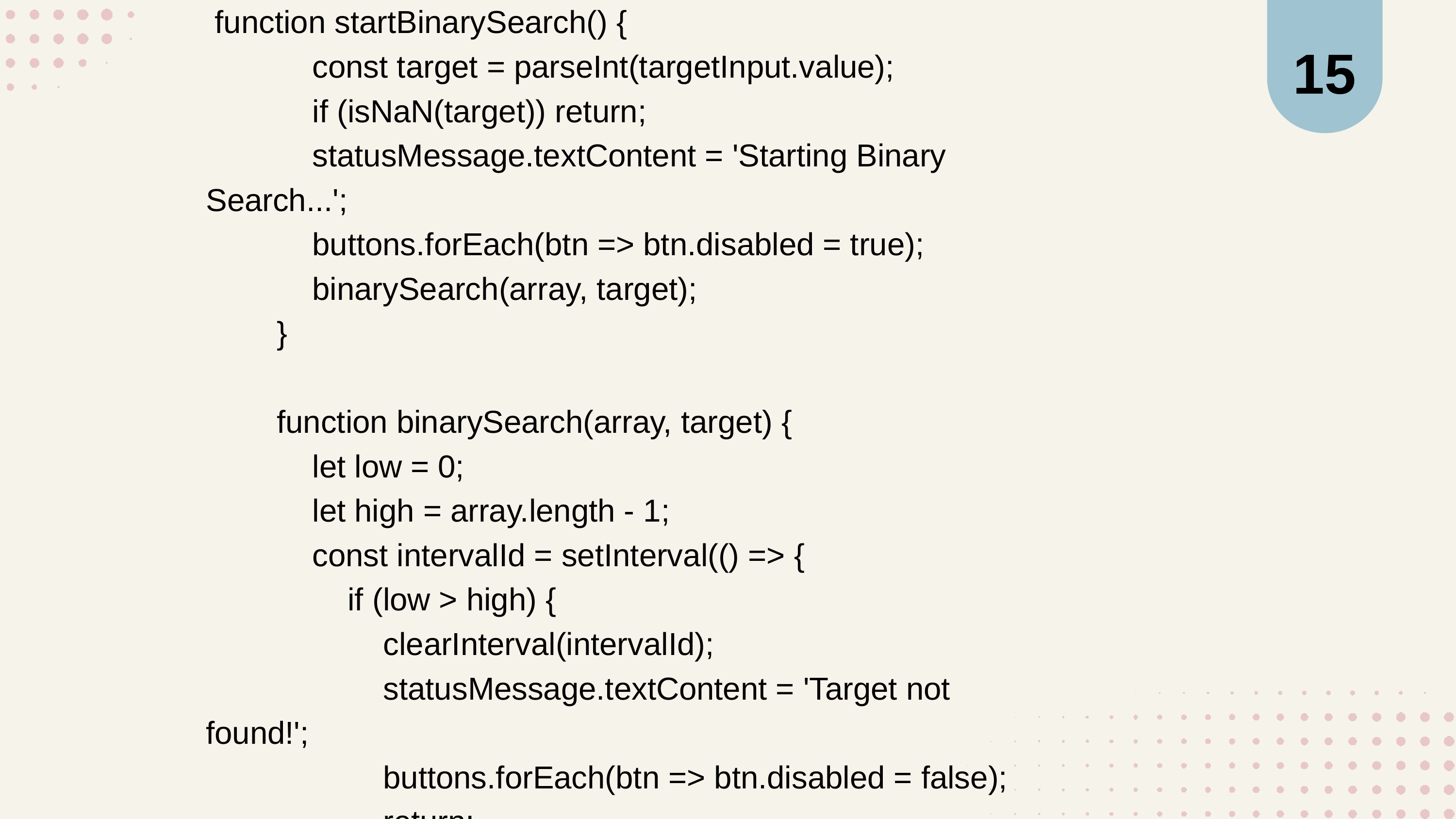

15

 function startBinarySearch() {
            const target = parseInt(targetInput.value);
            if (isNaN(target)) return;
            statusMessage.textContent = 'Starting Binary Search...';
            buttons.forEach(btn => btn.disabled = true);
            binarySearch(array, target);
        }

        function binarySearch(array, target) {
            let low = 0;
            let high = array.length - 1;
            const intervalId = setInterval(() => {
                if (low > high) {
                    clearInterval(intervalId);
                    statusMessage.textContent = 'Target not found!';
                    buttons.forEach(btn => btn.disabled = false);
                    return;
                }